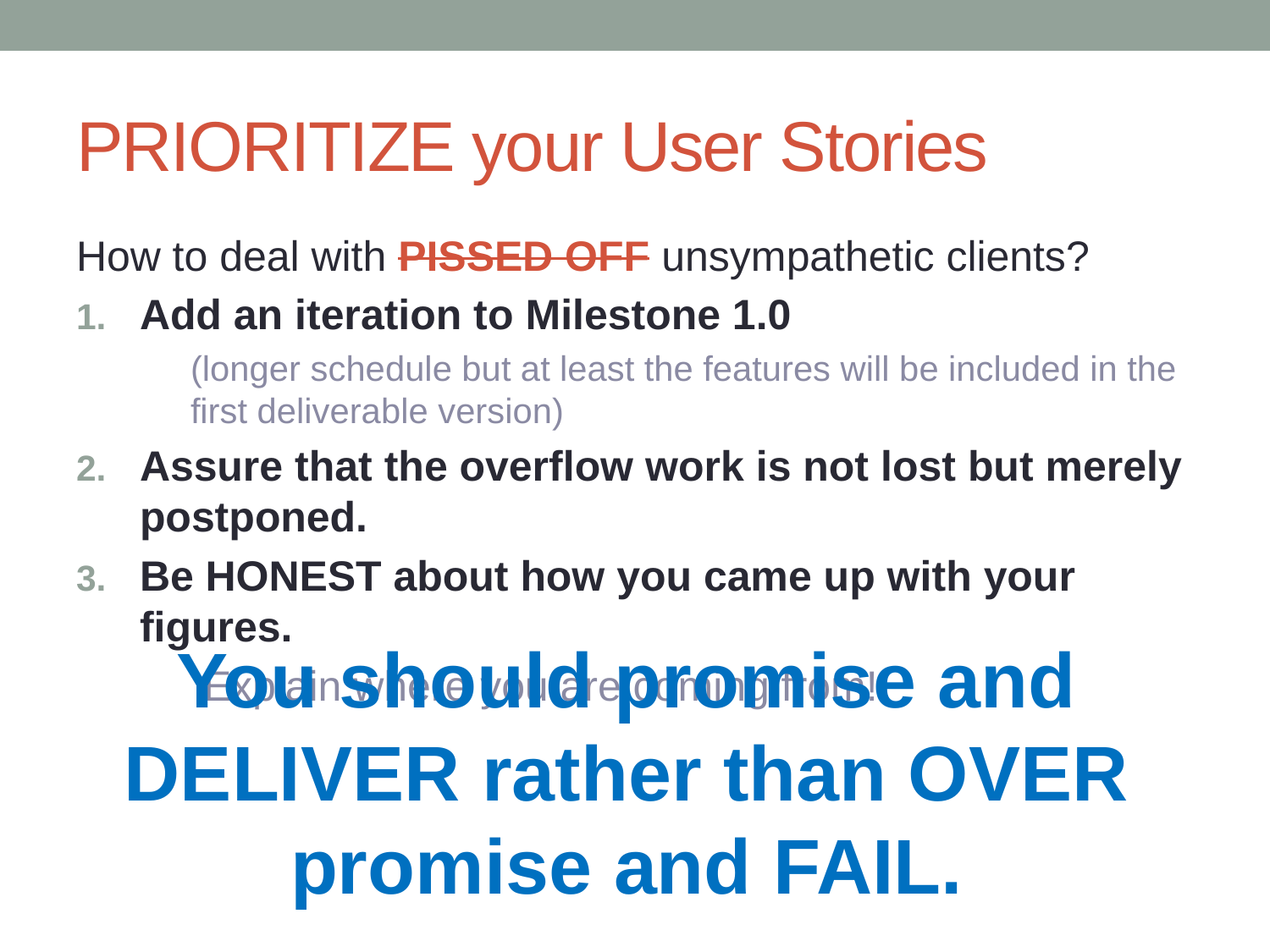

# PRIORITIZE your User Stories
How to deal with PISSED OFF unsympathetic clients?
Add an iteration to Milestone 1.0
(longer schedule but at least the features will be included in the first deliverable version)
Assure that the overflow work is not lost but merely postponed.
Be HONEST about how you came up with your figures.
	Explain where you are coming from!

You should promise and DELIVER rather than OVER promise and FAIL.